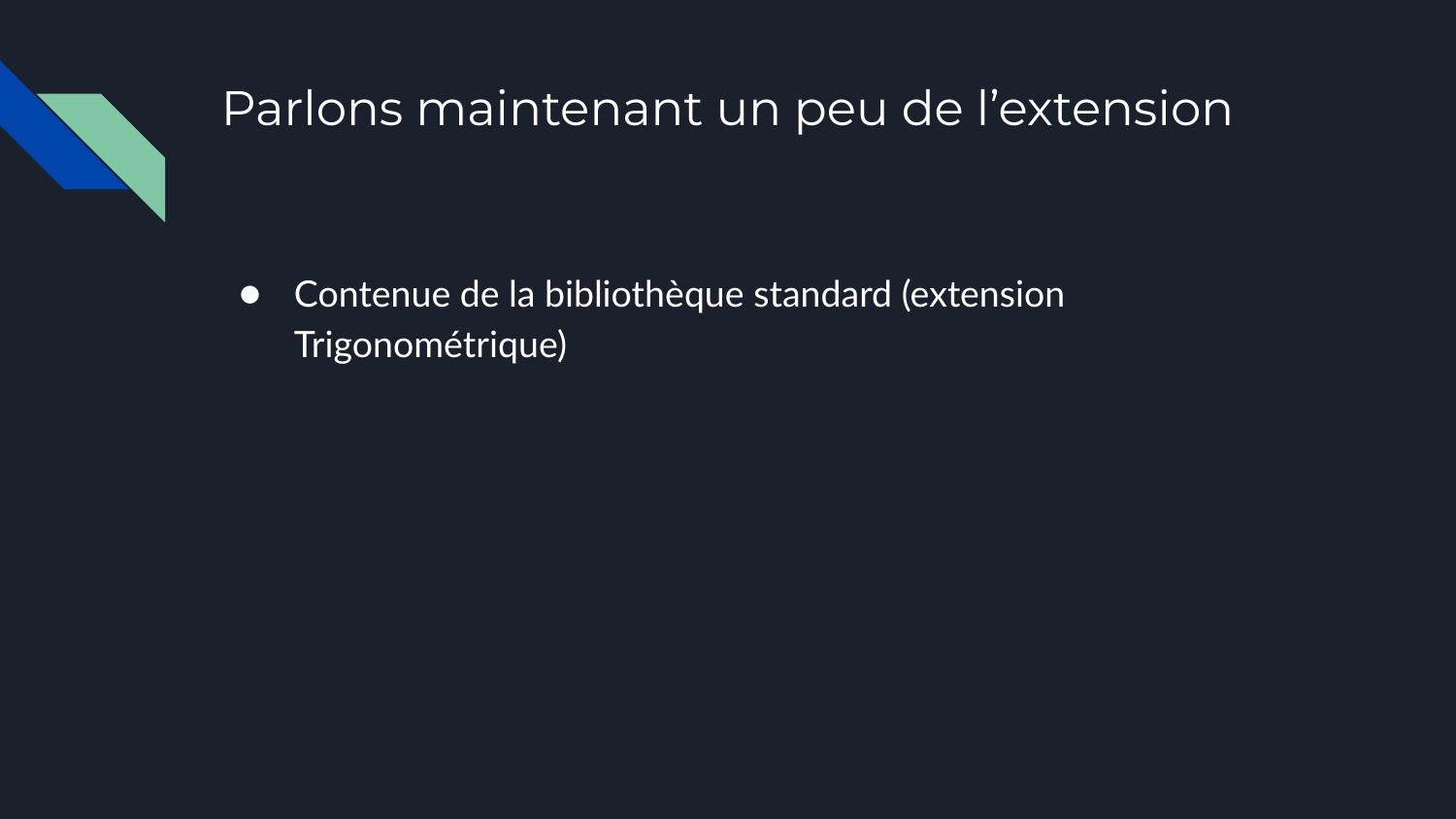

# Parlons maintenant un peu de l’extension
Contenue de la bibliothèque standard (extension Trigonométrique)